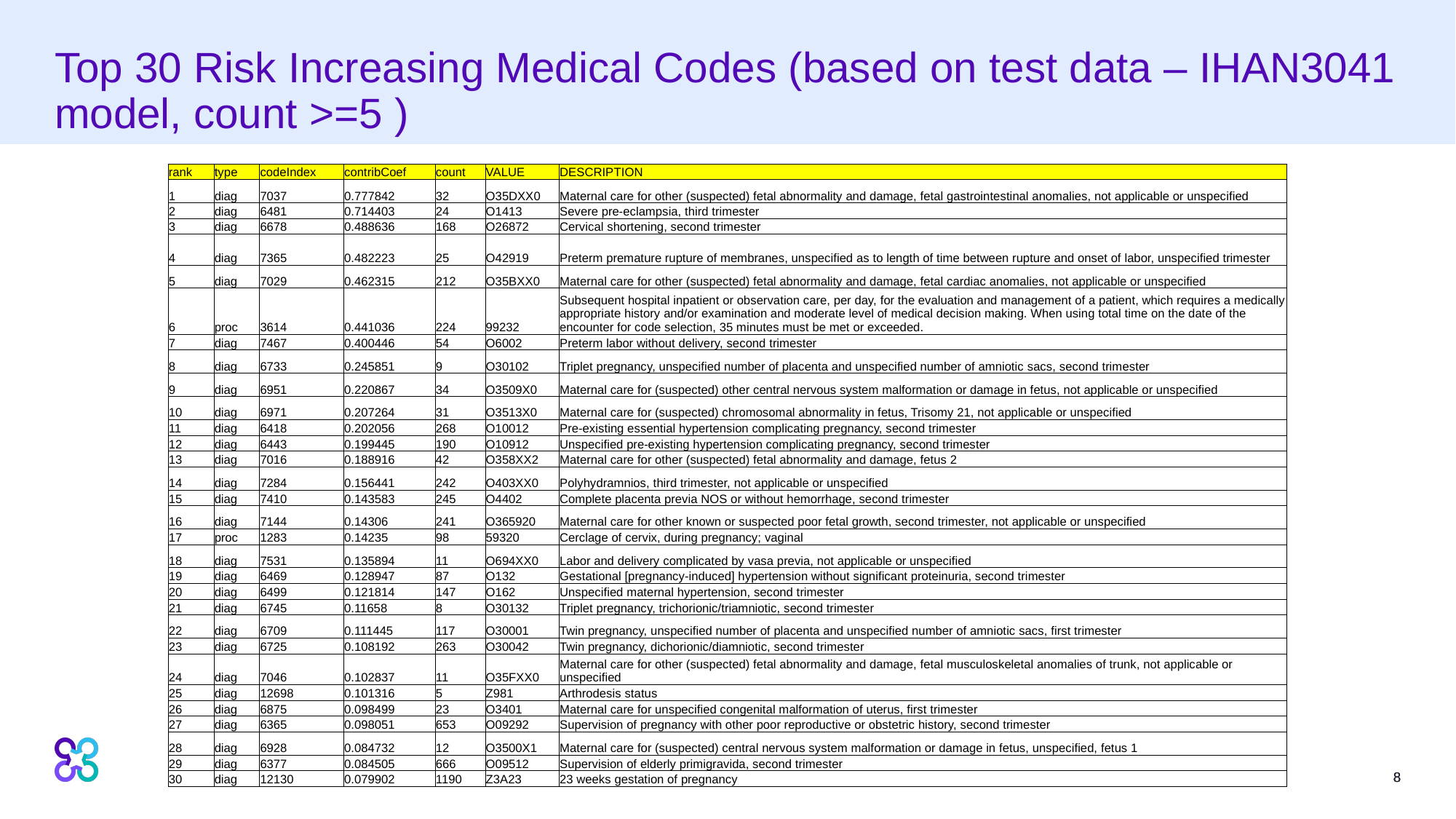

# Top 30 Risk Increasing Medical Codes (based on test data – IHAN3041 model, count >=5 )
| rank | type | codeIndex | contribCoef | count | VALUE | DESCRIPTION |
| --- | --- | --- | --- | --- | --- | --- |
| 1 | diag | 7037 | 0.777842 | 32 | O35DXX0 | Maternal care for other (suspected) fetal abnormality and damage, fetal gastrointestinal anomalies, not applicable or unspecified |
| 2 | diag | 6481 | 0.714403 | 24 | O1413 | Severe pre-eclampsia, third trimester |
| 3 | diag | 6678 | 0.488636 | 168 | O26872 | Cervical shortening, second trimester |
| 4 | diag | 7365 | 0.482223 | 25 | O42919 | Preterm premature rupture of membranes, unspecified as to length of time between rupture and onset of labor, unspecified trimester |
| 5 | diag | 7029 | 0.462315 | 212 | O35BXX0 | Maternal care for other (suspected) fetal abnormality and damage, fetal cardiac anomalies, not applicable or unspecified |
| 6 | proc | 3614 | 0.441036 | 224 | 99232 | Subsequent hospital inpatient or observation care, per day, for the evaluation and management of a patient, which requires a medically appropriate history and/or examination and moderate level of medical decision making. When using total time on the date of the encounter for code selection, 35 minutes must be met or exceeded. |
| 7 | diag | 7467 | 0.400446 | 54 | O6002 | Preterm labor without delivery, second trimester |
| 8 | diag | 6733 | 0.245851 | 9 | O30102 | Triplet pregnancy, unspecified number of placenta and unspecified number of amniotic sacs, second trimester |
| 9 | diag | 6951 | 0.220867 | 34 | O3509X0 | Maternal care for (suspected) other central nervous system malformation or damage in fetus, not applicable or unspecified |
| 10 | diag | 6971 | 0.207264 | 31 | O3513X0 | Maternal care for (suspected) chromosomal abnormality in fetus, Trisomy 21, not applicable or unspecified |
| 11 | diag | 6418 | 0.202056 | 268 | O10012 | Pre-existing essential hypertension complicating pregnancy, second trimester |
| 12 | diag | 6443 | 0.199445 | 190 | O10912 | Unspecified pre-existing hypertension complicating pregnancy, second trimester |
| 13 | diag | 7016 | 0.188916 | 42 | O358XX2 | Maternal care for other (suspected) fetal abnormality and damage, fetus 2 |
| 14 | diag | 7284 | 0.156441 | 242 | O403XX0 | Polyhydramnios, third trimester, not applicable or unspecified |
| 15 | diag | 7410 | 0.143583 | 245 | O4402 | Complete placenta previa NOS or without hemorrhage, second trimester |
| 16 | diag | 7144 | 0.14306 | 241 | O365920 | Maternal care for other known or suspected poor fetal growth, second trimester, not applicable or unspecified |
| 17 | proc | 1283 | 0.14235 | 98 | 59320 | Cerclage of cervix, during pregnancy; vaginal |
| 18 | diag | 7531 | 0.135894 | 11 | O694XX0 | Labor and delivery complicated by vasa previa, not applicable or unspecified |
| 19 | diag | 6469 | 0.128947 | 87 | O132 | Gestational [pregnancy-induced] hypertension without significant proteinuria, second trimester |
| 20 | diag | 6499 | 0.121814 | 147 | O162 | Unspecified maternal hypertension, second trimester |
| 21 | diag | 6745 | 0.11658 | 8 | O30132 | Triplet pregnancy, trichorionic/triamniotic, second trimester |
| 22 | diag | 6709 | 0.111445 | 117 | O30001 | Twin pregnancy, unspecified number of placenta and unspecified number of amniotic sacs, first trimester |
| 23 | diag | 6725 | 0.108192 | 263 | O30042 | Twin pregnancy, dichorionic/diamniotic, second trimester |
| 24 | diag | 7046 | 0.102837 | 11 | O35FXX0 | Maternal care for other (suspected) fetal abnormality and damage, fetal musculoskeletal anomalies of trunk, not applicable or unspecified |
| 25 | diag | 12698 | 0.101316 | 5 | Z981 | Arthrodesis status |
| 26 | diag | 6875 | 0.098499 | 23 | O3401 | Maternal care for unspecified congenital malformation of uterus, first trimester |
| 27 | diag | 6365 | 0.098051 | 653 | O09292 | Supervision of pregnancy with other poor reproductive or obstetric history, second trimester |
| 28 | diag | 6928 | 0.084732 | 12 | O3500X1 | Maternal care for (suspected) central nervous system malformation or damage in fetus, unspecified, fetus 1 |
| 29 | diag | 6377 | 0.084505 | 666 | O09512 | Supervision of elderly primigravida, second trimester |
| 30 | diag | 12130 | 0.079902 | 1190 | Z3A23 | 23 weeks gestation of pregnancy |